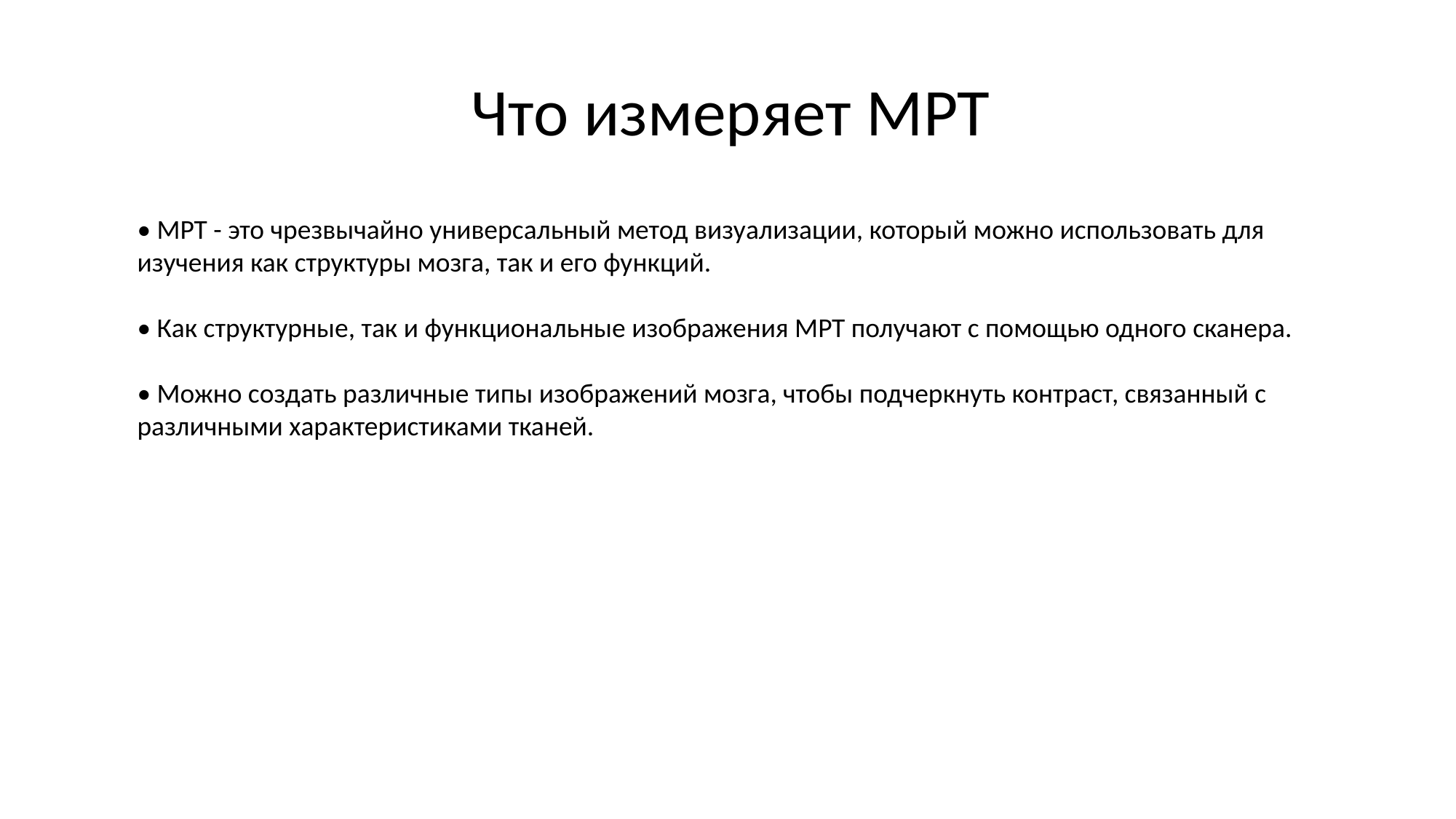

# Что измеряет МРТ
• МРТ - это чрезвычайно универсальный метод визуализации, который можно использовать для изучения как структуры мозга, так и его функций.

• Как структурные, так и функциональные изображения МРТ получают с помощью одного сканера.

• Можно создать различные типы изображений мозга, чтобы подчеркнуть контраст, связанный с различными характеристиками тканей.